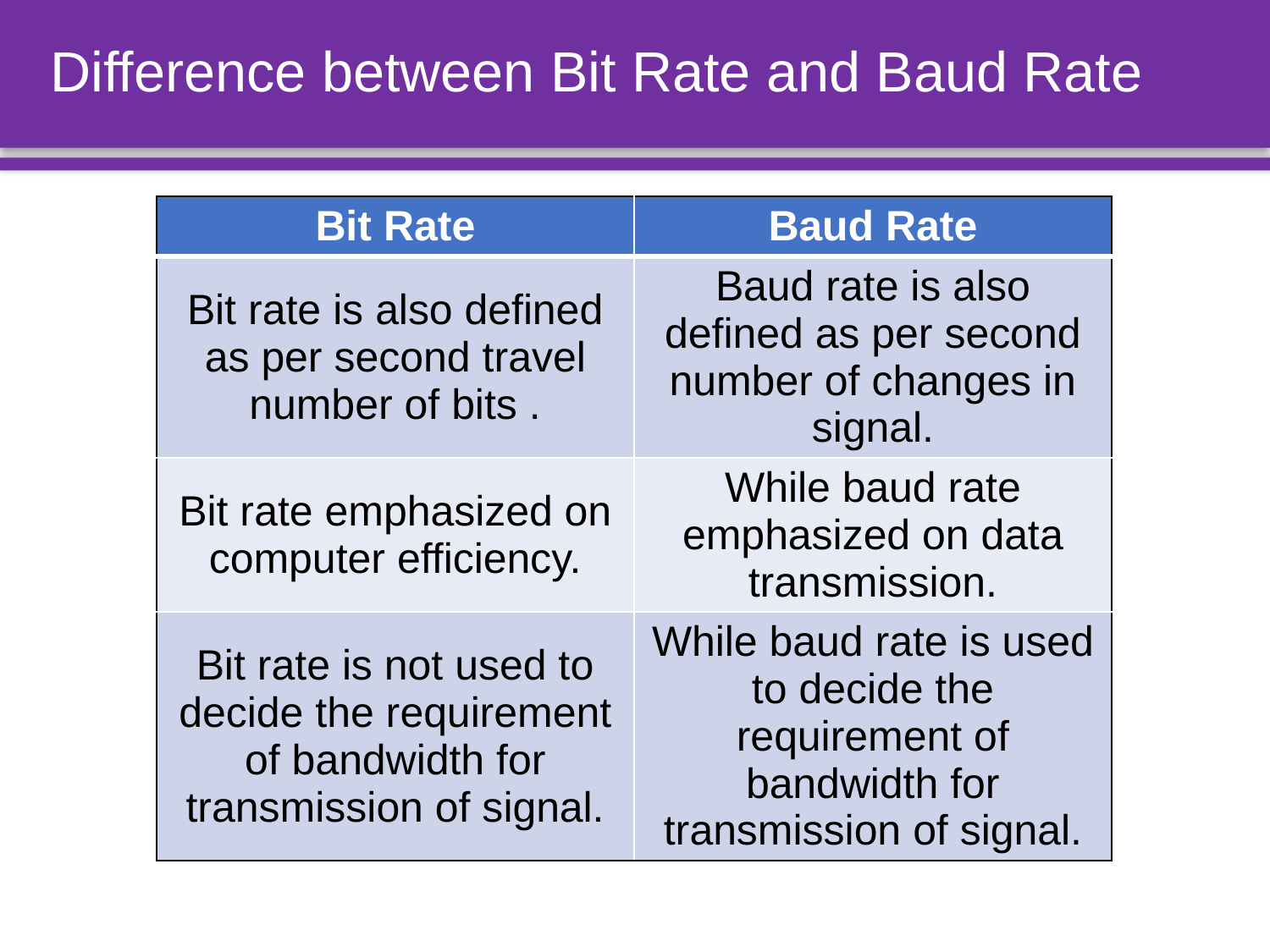

# Difference between Bit Rate and Baud Rate
| Bit Rate | Baud Rate |
| --- | --- |
| Bit rate is also defined as per second travel number of bits . | Baud rate is also defined as per second number of changes in signal. |
| Bit rate emphasized on computer efficiency. | While baud rate emphasized on data transmission. |
| Bit rate is not used to decide the requirement of bandwidth for transmission of signal. | While baud rate is used to decide the requirement of bandwidth for transmission of signal. |